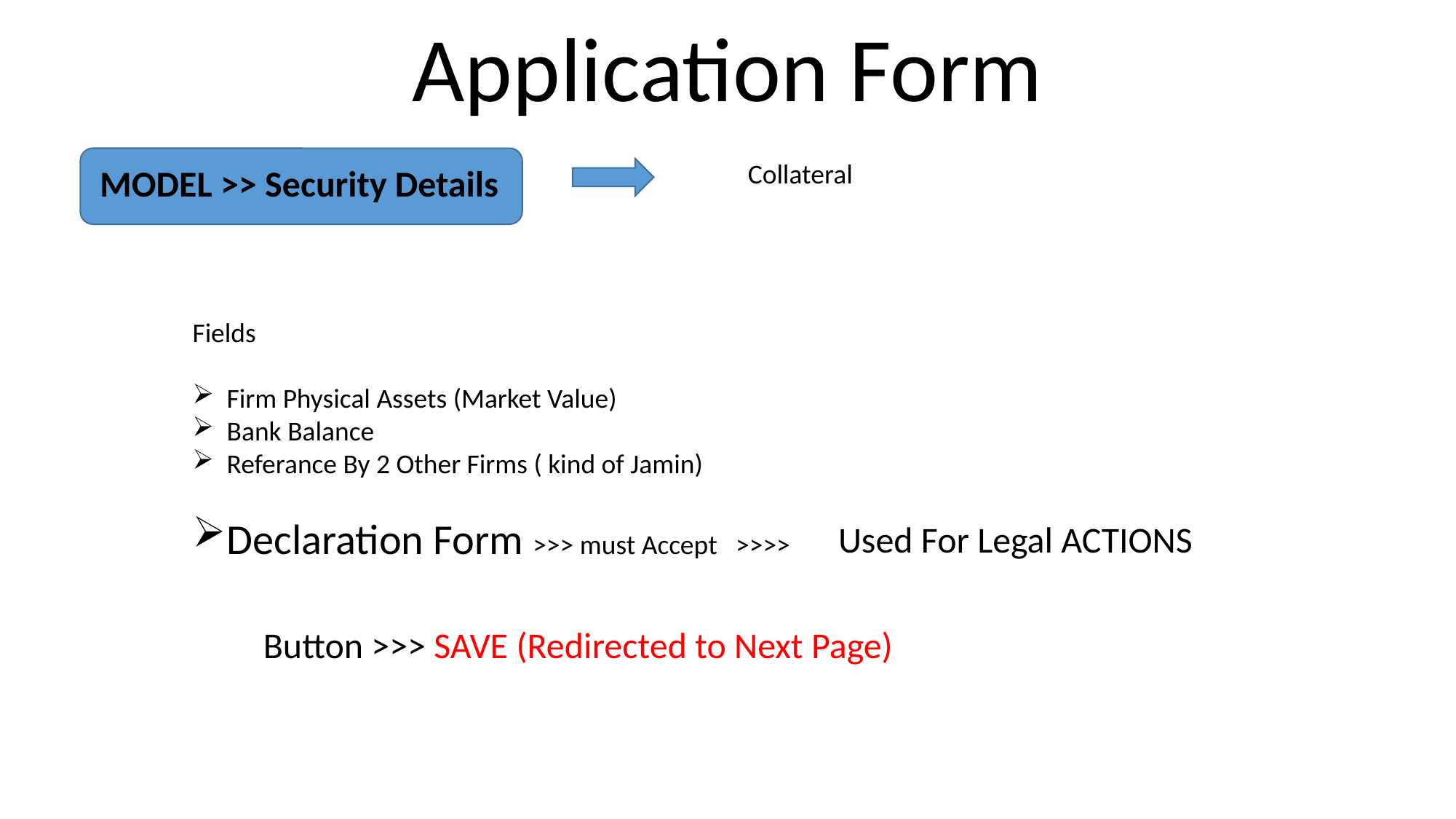

# Application Form

Collateral
MODEL >> Security Details

Fields

Firm Physical Assets (Market Value)
Bank Balance
Referance By 2 Other Firms ( kind of Jamin)

Declaration Form >>> must Accept   >>>>

Used For Legal ACTIONS
Button >>> SAVE (Redirected to Next Page)